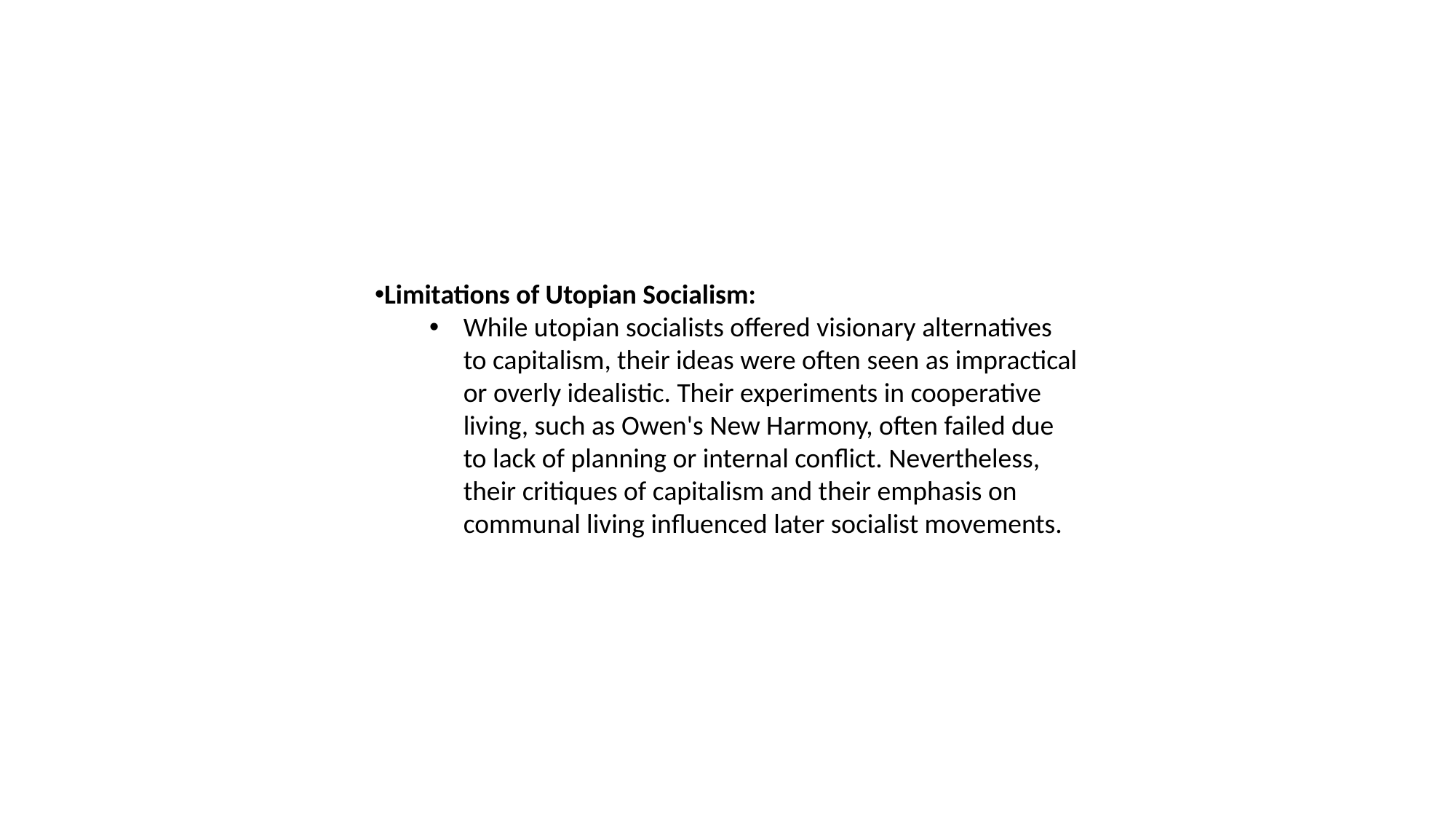

Limitations of Utopian Socialism:
While utopian socialists offered visionary alternatives to capitalism, their ideas were often seen as impractical or overly idealistic. Their experiments in cooperative living, such as Owen's New Harmony, often failed due to lack of planning or internal conflict. Nevertheless, their critiques of capitalism and their emphasis on communal living influenced later socialist movements.